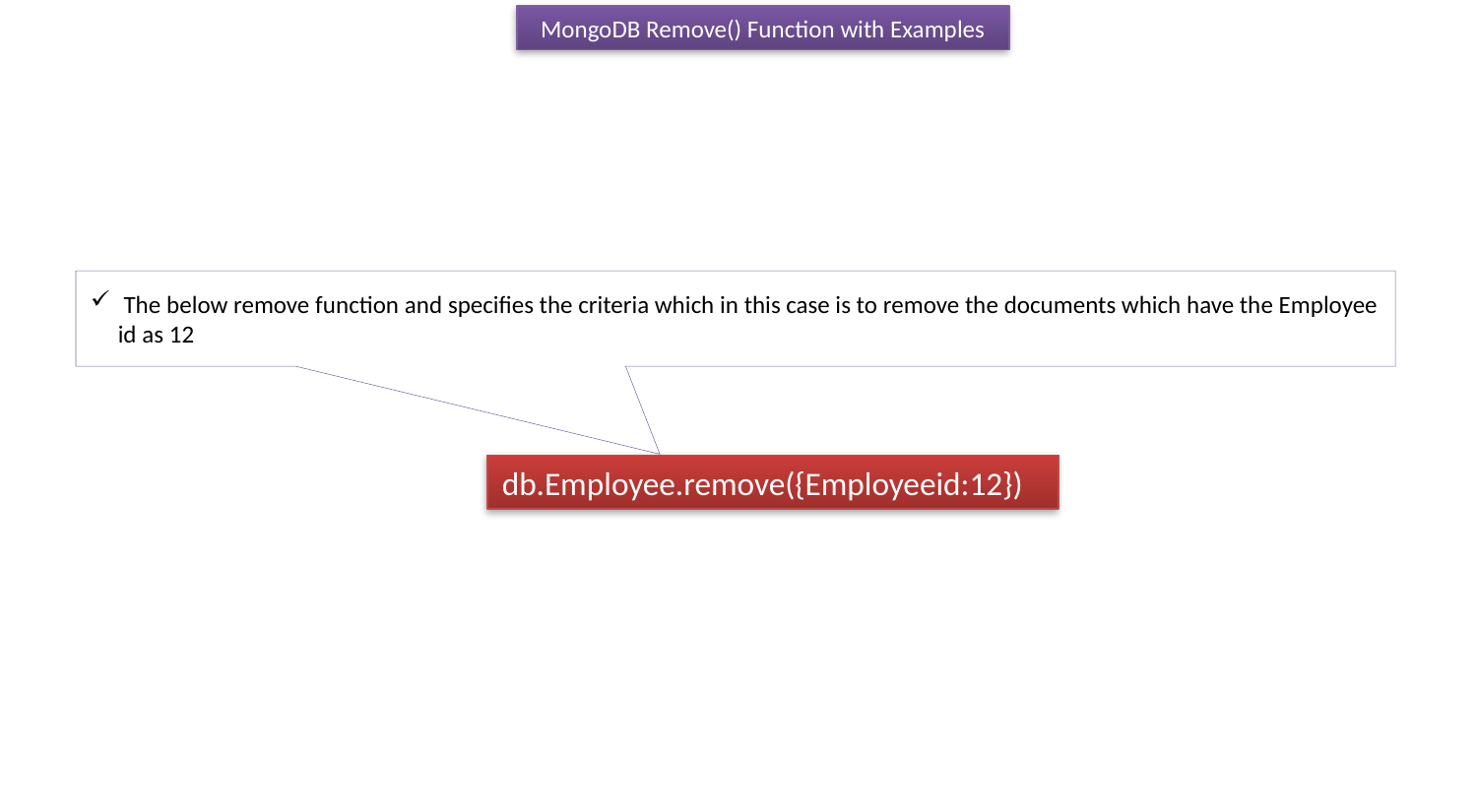

MongoDB Remove() Function with Examples

 The below remove function and specifies the criteria which in this case is to remove the documents which have the Employee id as 12
db.Employee.remove({Employeeid:12})